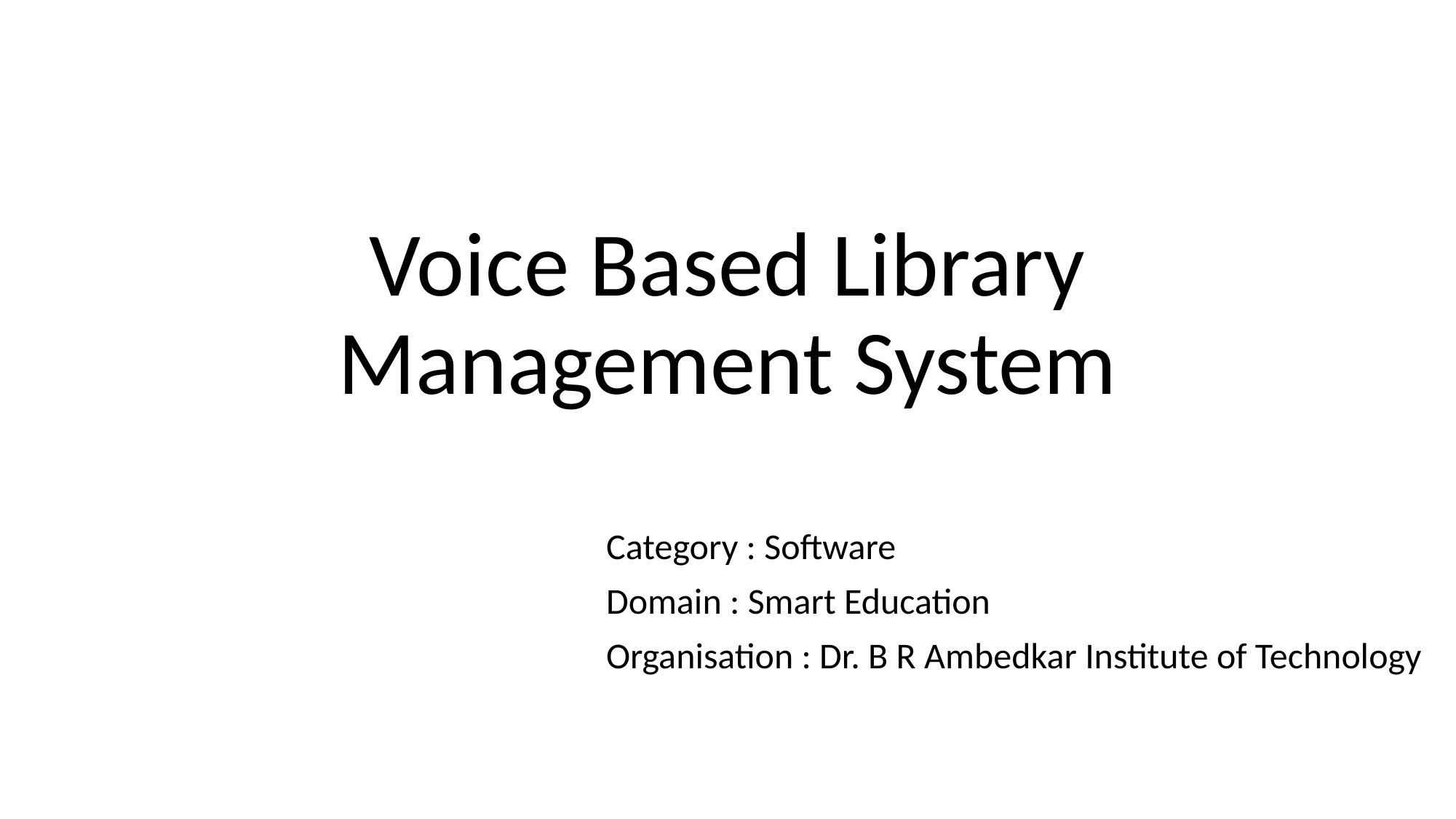

# Voice Based Library Management System

Category : Software
Domain : Smart Education
Organisation : Dr. B R Ambedkar Institute of Technology